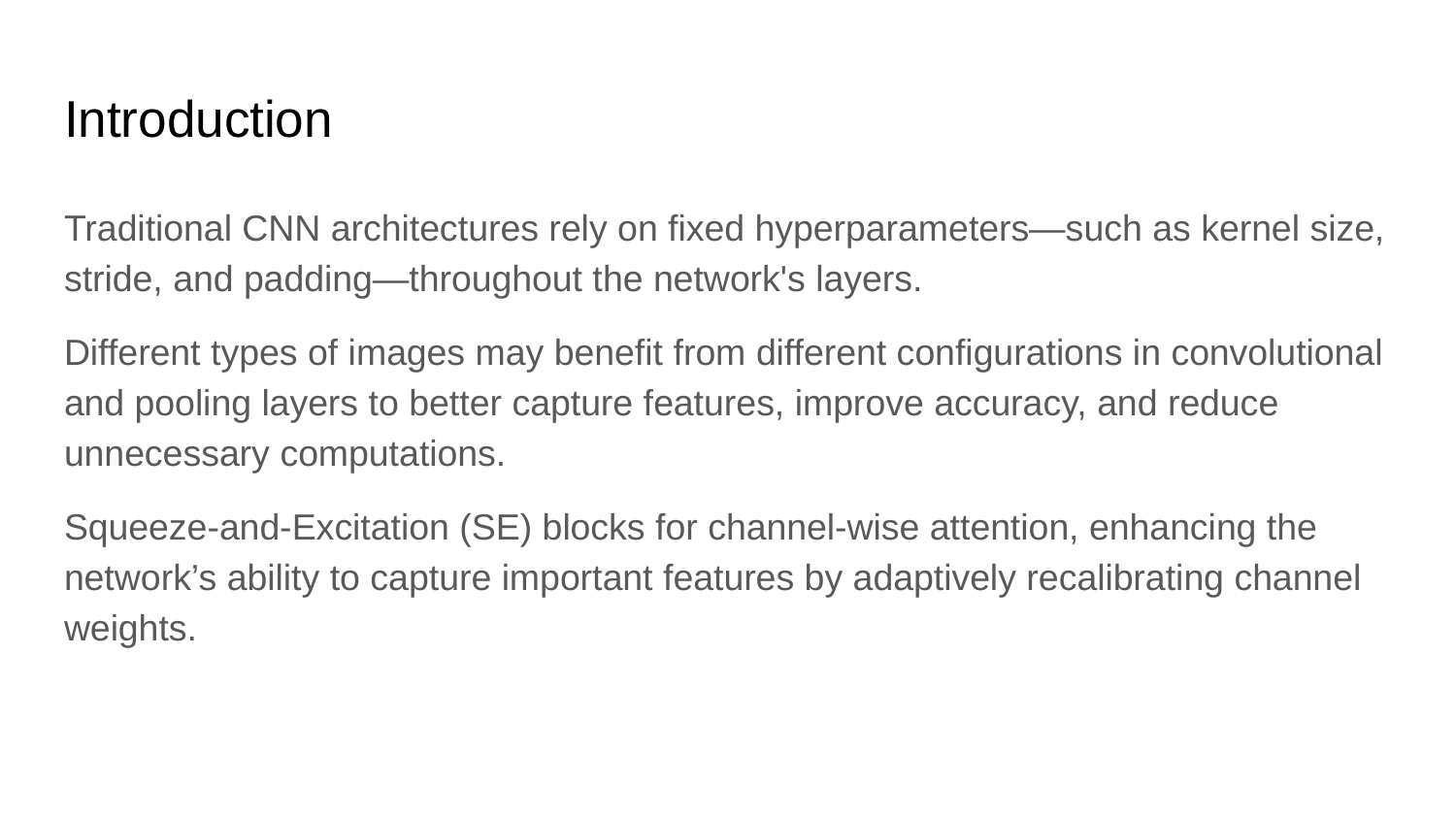

# Introduction
Traditional CNN architectures rely on fixed hyperparameters—such as kernel size, stride, and padding—throughout the network's layers.
Different types of images may benefit from different configurations in convolutional and pooling layers to better capture features, improve accuracy, and reduce unnecessary computations.
Squeeze-and-Excitation (SE) blocks for channel-wise attention, enhancing the network’s ability to capture important features by adaptively recalibrating channel weights.